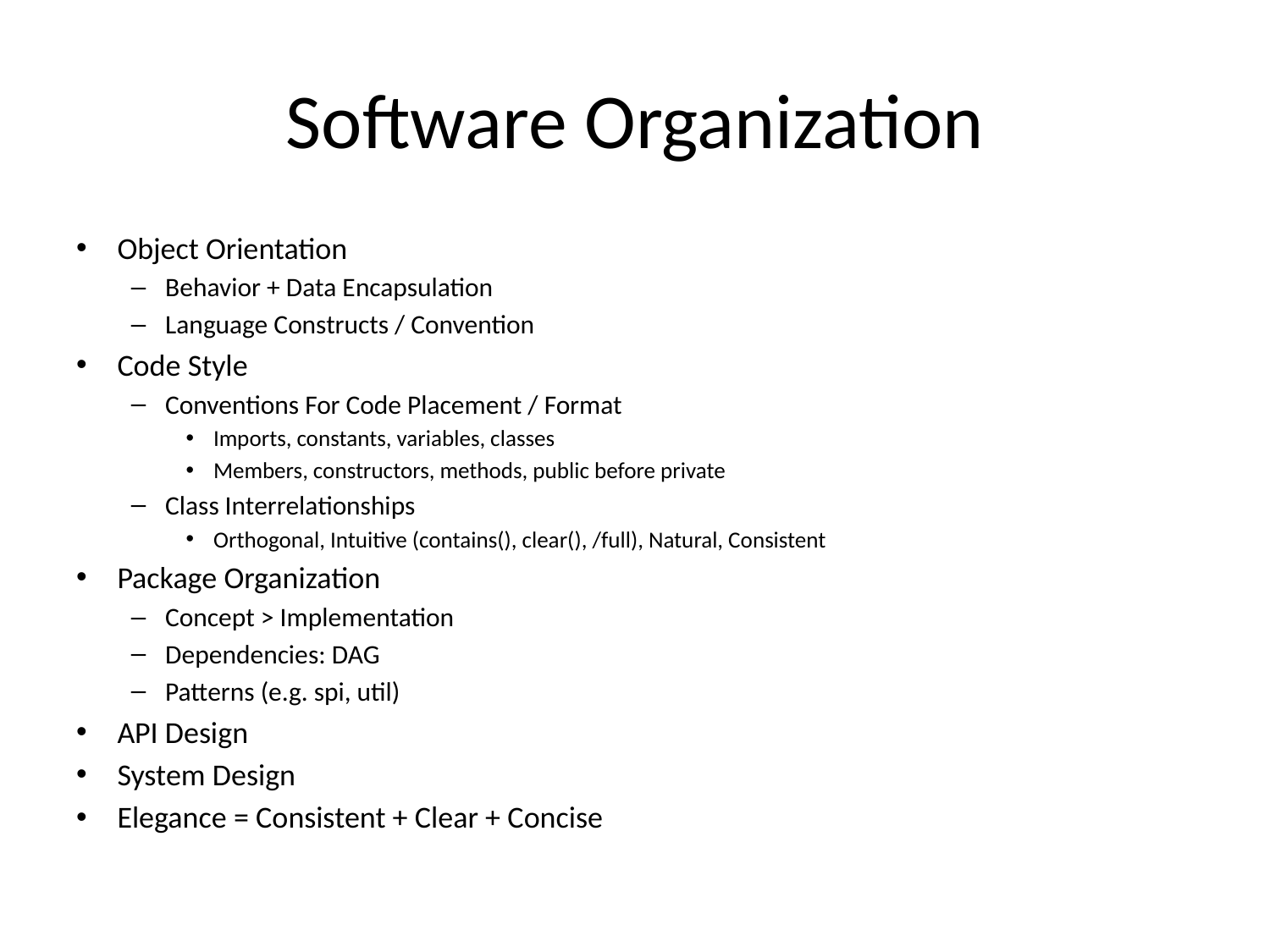

# Software Organization
Object Orientation
Behavior + Data Encapsulation
Language Constructs / Convention
Code Style
Conventions For Code Placement / Format
Imports, constants, variables, classes
Members, constructors, methods, public before private
Class Interrelationships
Orthogonal, Intuitive (contains(), clear(), /full), Natural, Consistent
Package Organization
Concept > Implementation
Dependencies: DAG
Patterns (e.g. spi, util)
API Design
System Design
Elegance = Consistent + Clear + Concise